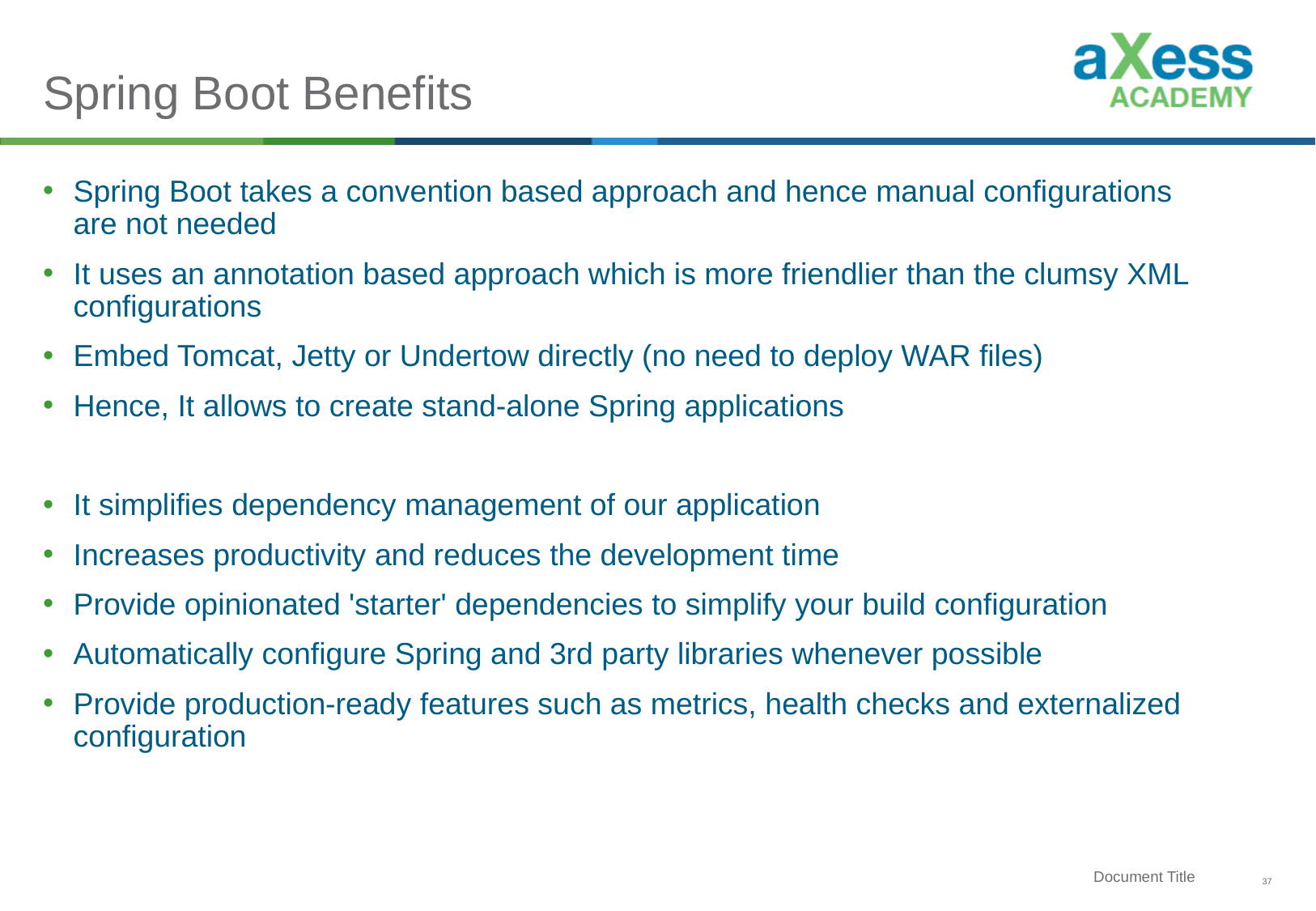

# Spring Boot Benefits
Spring Boot takes a convention based approach and hence manual configurations are not needed
It uses an annotation based approach which is more friendlier than the clumsy XML configurations
Embed Tomcat, Jetty or Undertow directly (no need to deploy WAR files)
Hence, It allows to create stand-alone Spring applications

It simplifies dependency management of our application
Increases productivity and reduces the development time
Provide opinionated 'starter' dependencies to simplify your build configuration
Automatically configure Spring and 3rd party libraries whenever possible
Provide production-ready features such as metrics, health checks and externalized configuration